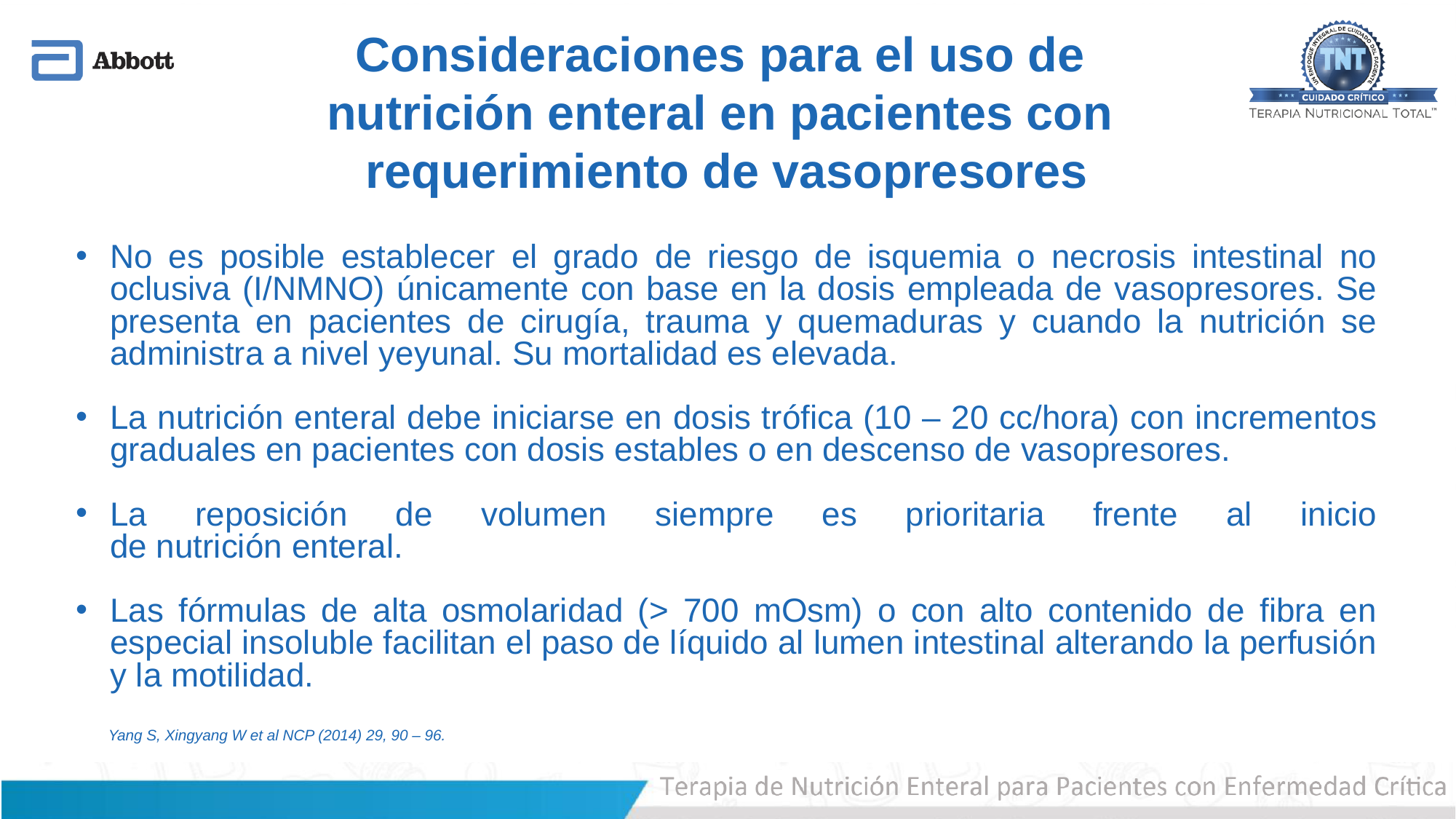

Consideraciones para el uso de
nutrición enteral en pacientes con
requerimiento de vasopresores
No es posible establecer el grado de riesgo de isquemia o necrosis intestinal no oclusiva (I/NMNO) únicamente con base en la dosis empleada de vasopresores. Se presenta en pacientes de cirugía, trauma y quemaduras y cuando la nutrición se administra a nivel yeyunal. Su mortalidad es elevada.

La nutrición enteral debe iniciarse en dosis trófica (10 – 20 cc/hora) con incrementos graduales en pacientes con dosis estables o en descenso de vasopresores.

La reposición de volumen siempre es prioritaria frente al inicio
de nutrición enteral.

Las fórmulas de alta osmolaridad (> 700 mOsm) o con alto contenido de fibra en especial insoluble facilitan el paso de líquido al lumen intestinal alterando la perfusión y la motilidad.
Yang S, Xingyang W et al NCP (2014) 29, 90 – 96.